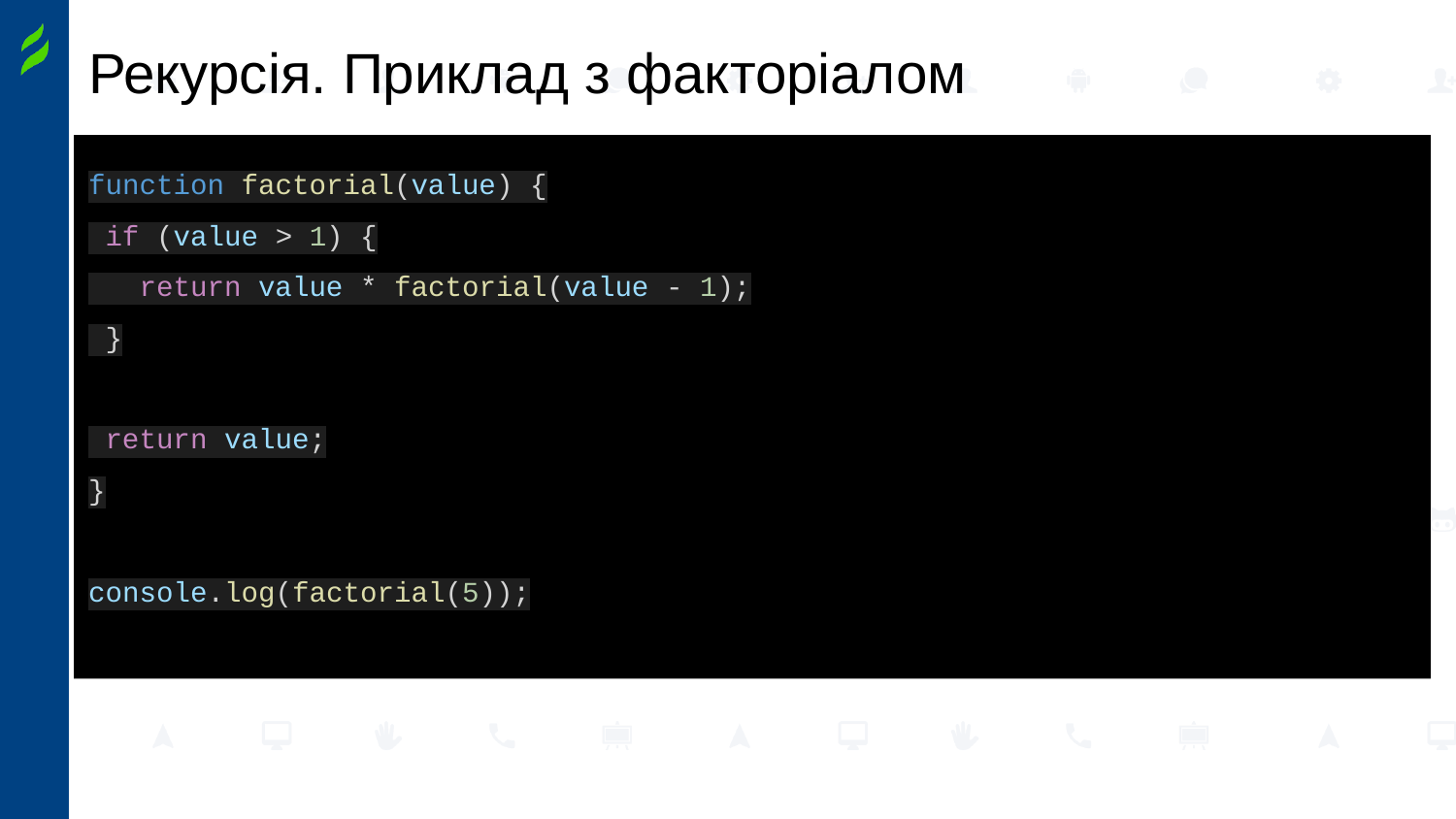

# Рекурсія. Приклад з факторіалом
function factorial(value) {
 if (value > 1) {
   return value * factorial(value - 1);
 }

 return value;
}

console.log(factorial(5));